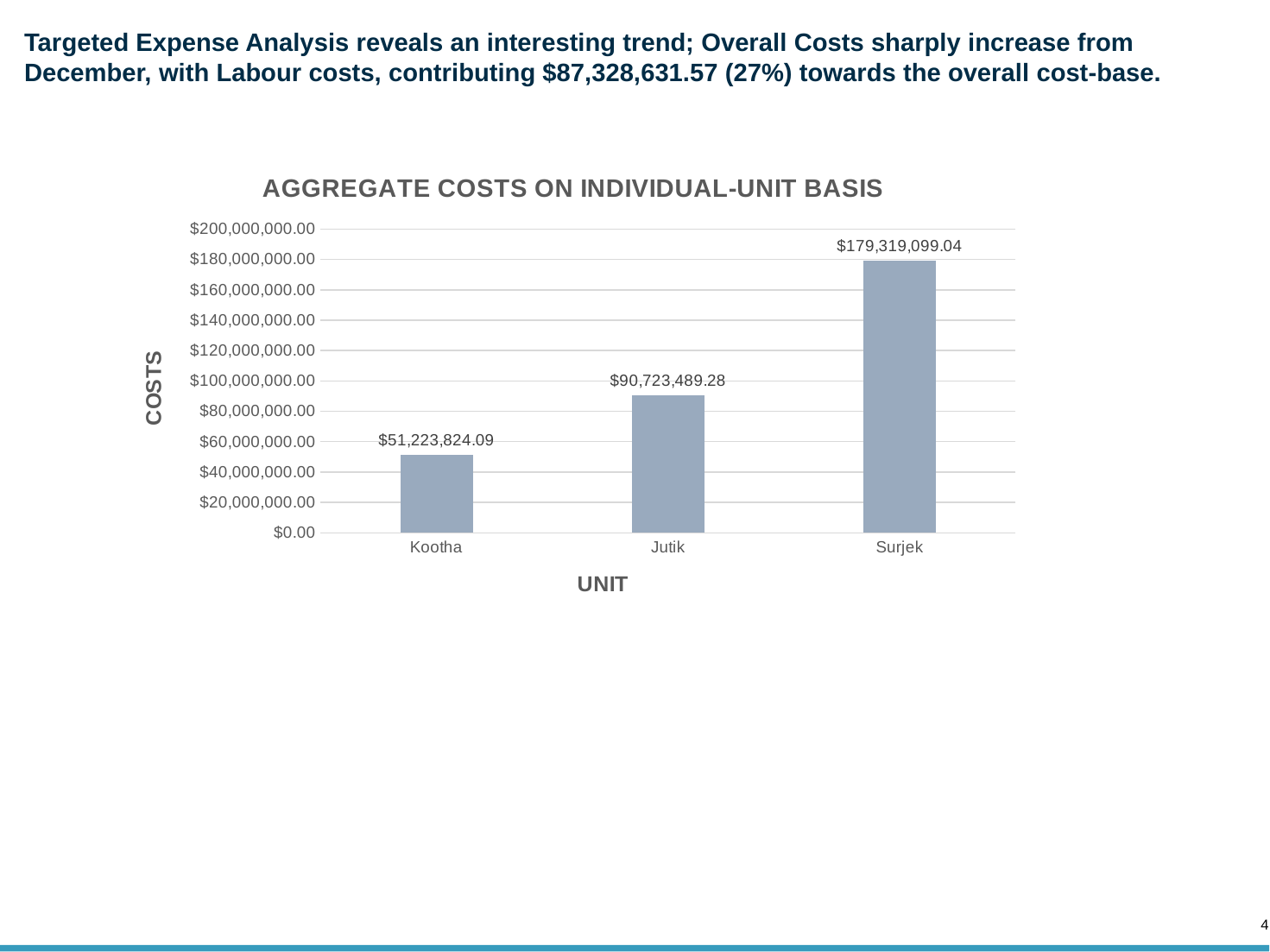

# Targeted Expense Analysis reveals an interesting trend; Overall Costs sharply increase from December, with Labour costs, contributing $87,328,631.57 (27%) towards the overall cost-base.

### Chart: AGGREGATE COSTS ON INDIVIDUAL-UNIT BASIS

| Category | Total |
|---|---|
| Kootha | 51223824.09232747 |
| Jutik | 90723489.2798056 |
| Surjek | 179319099.03996587 |